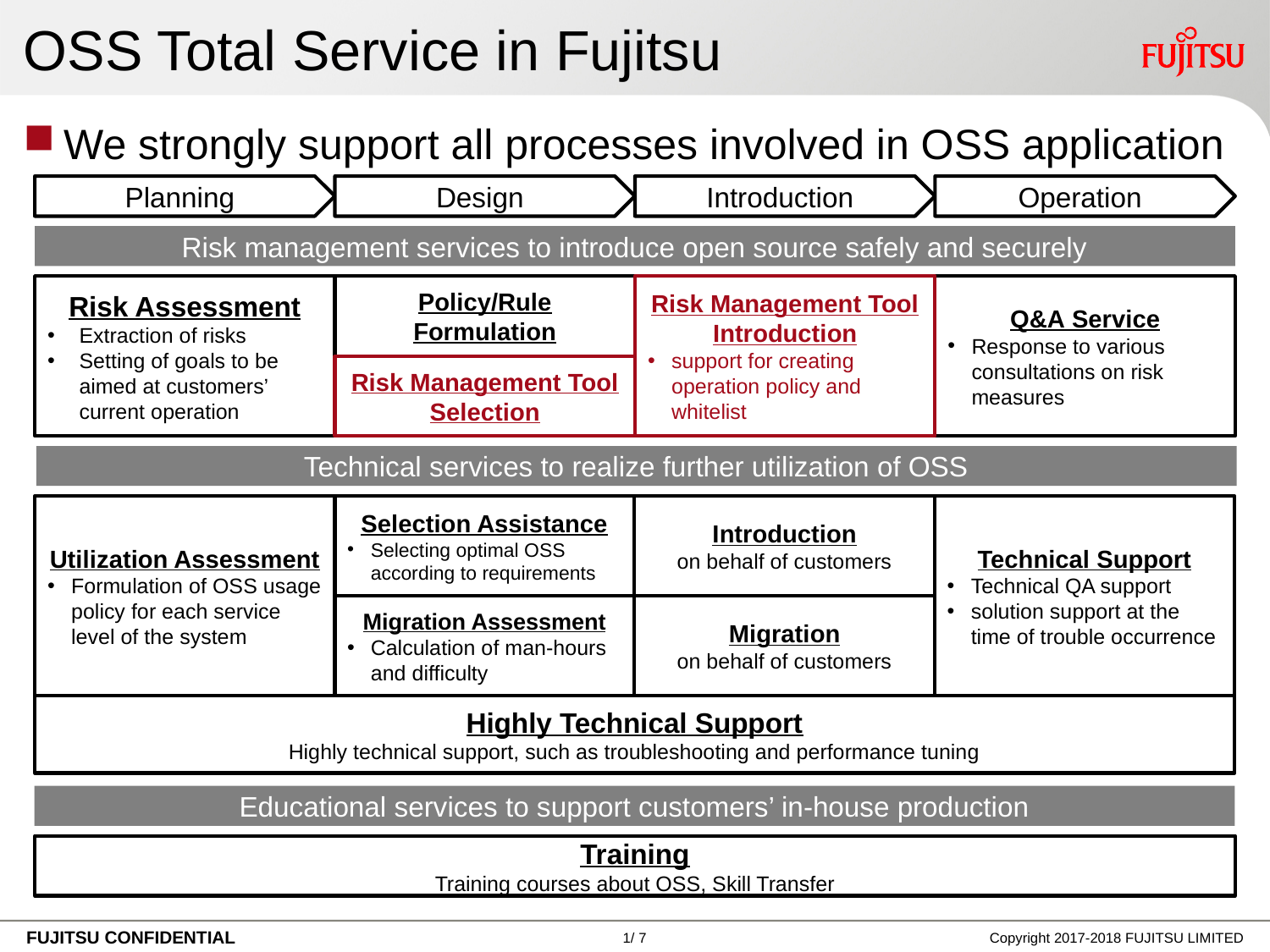

# OSS Total Service in Fujitsu
We strongly support all processes involved in OSS application in all aspects.
Planning
Design
Introduction
Operation
Risk management services to introduce open source safely and securely
Risk Assessment
Extraction of risks
Setting of goals to be aimed at customers’ current operation
Policy/Rule Formulation
Risk Management Tool Introduction
support for creating operation policy and whitelist
Q&A Service
Response to various consultations on risk measures
Risk Management Tool Selection
Technical services to realize further utilization of OSS
Utilization Assessment
Formulation of OSS usage policy for each service level of the system
Introduction
on behalf of customers
Technical Support
Technical QA support
solution support at the time of trouble occurrence
Selection Assistance
Selecting optimal OSS according to requirements
Migration Assessment
Calculation of man-hours and difficulty
Migration
on behalf of customers
Highly Technical Support
Highly technical support, such as troubleshooting and performance tuning
Educational services to support customers’ in-house production
Training
Training courses about OSS, Skill Transfer
1/ 7
Copyright 2017-2018 FUJITSU LIMITED